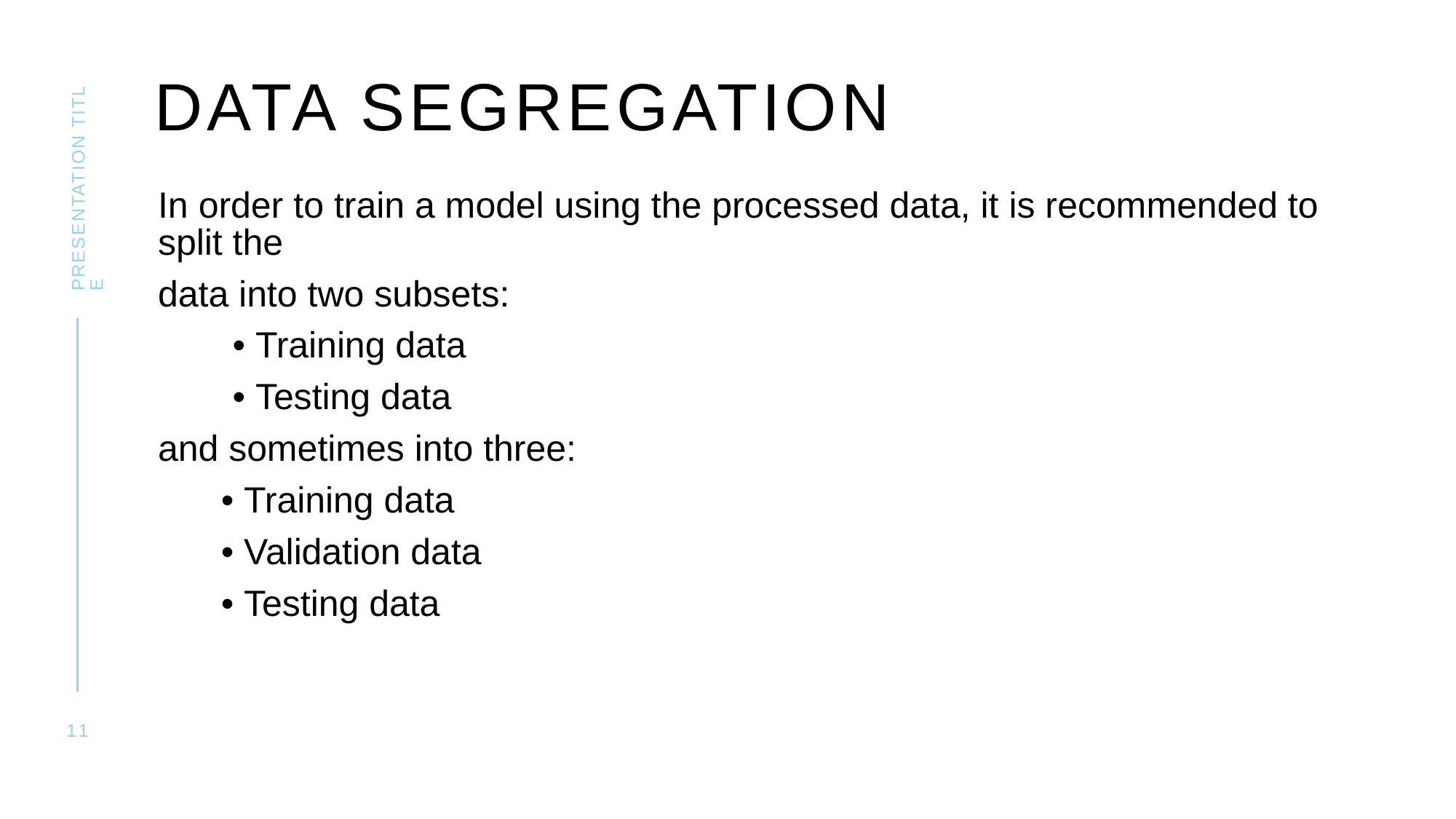

# Data Segregation
presentation title
In order to train a model using the processed data, it is recommended to split the
data into two subsets:
• Training data
• Testing data
and sometimes into three:
• Training data
• Validation data
• Testing data
11